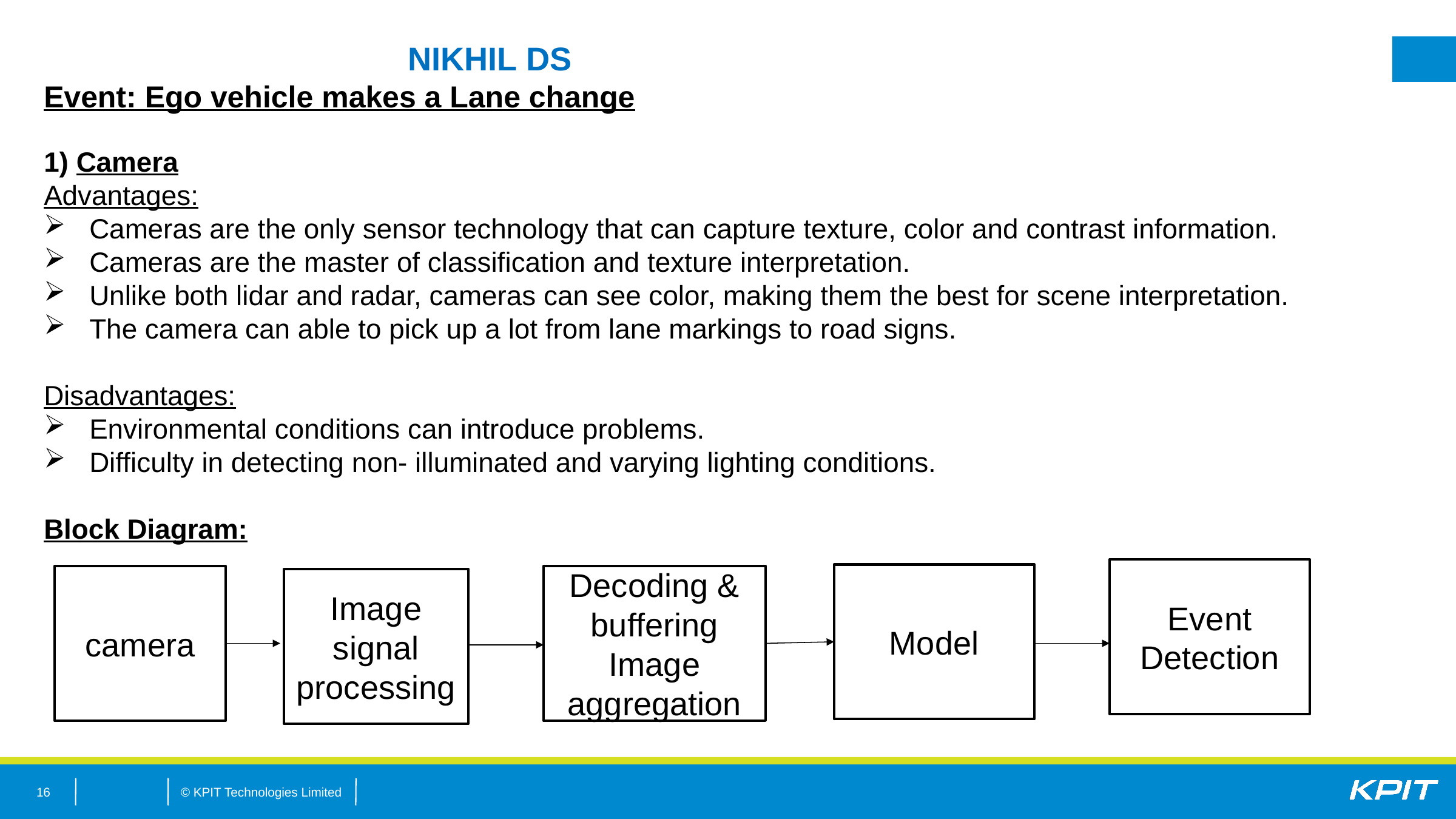

#
				NIKHIL DS
Event: Ego vehicle makes a Lane change

1) Camera
Advantages:
Cameras are the only sensor technology that can capture texture, color and contrast information.
Cameras are the master of classification and texture interpretation.
Unlike both lidar and radar, cameras can see color, making them the best for scene interpretation.
The camera can able to pick up a lot from lane markings to road signs.

Disadvantages:
Environmental conditions can introduce problems.
Difficulty in detecting non- illuminated and varying lighting conditions.

Block Diagram:
Event Detection
Model
camera
Decoding & buffering Image aggregation
Image signal processing
16